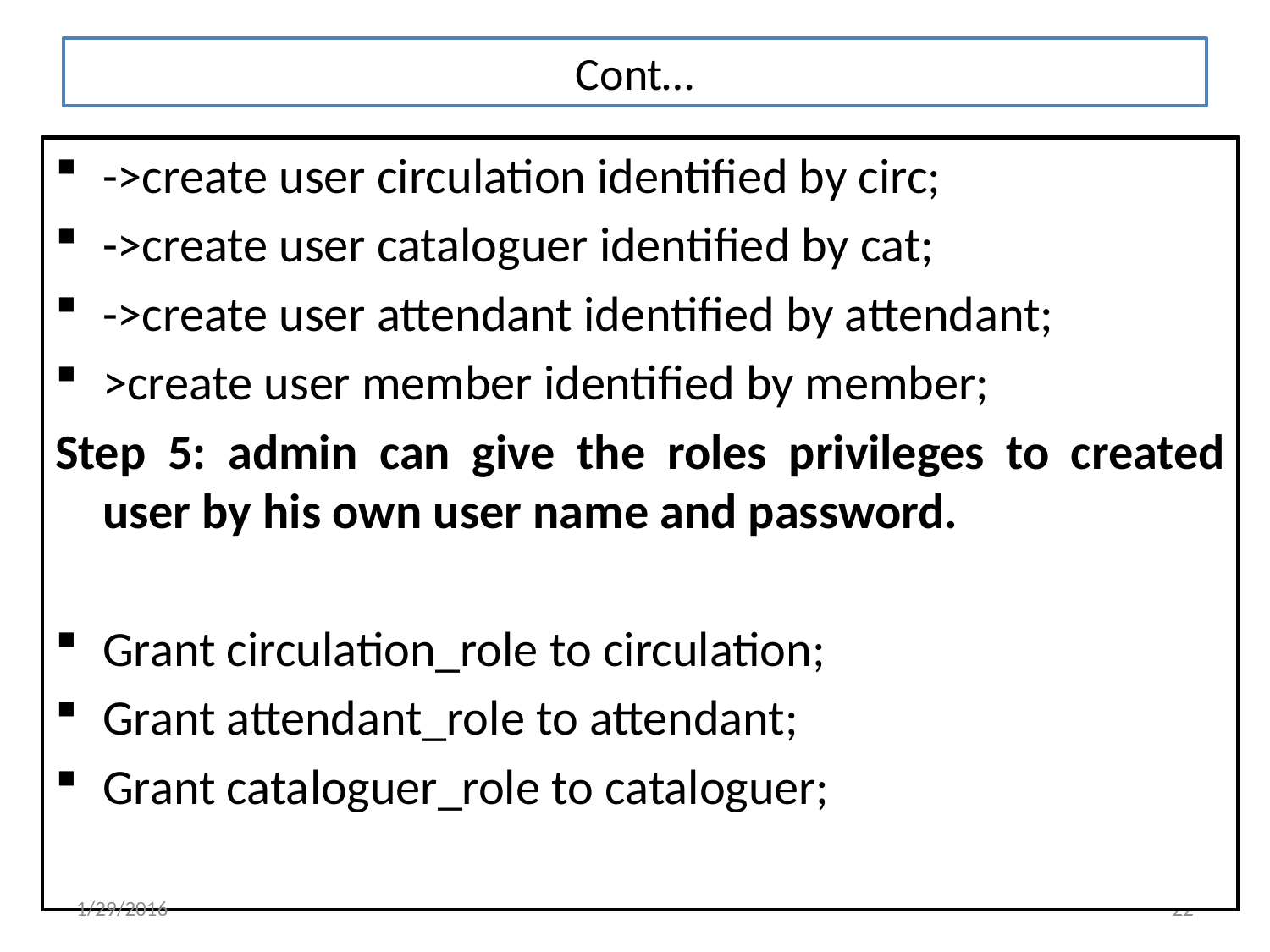

# Cont…
->create user circulation identified by circ;
->create user cataloguer identified by cat;
->create user attendant identified by attendant;
>create user member identified by member;
Step 5: admin can give the roles privileges to created user by his own user name and password.

Grant circulation_role to circulation;
Grant attendant_role to attendant;
Grant cataloguer_role to cataloguer;
1/29/2016
22